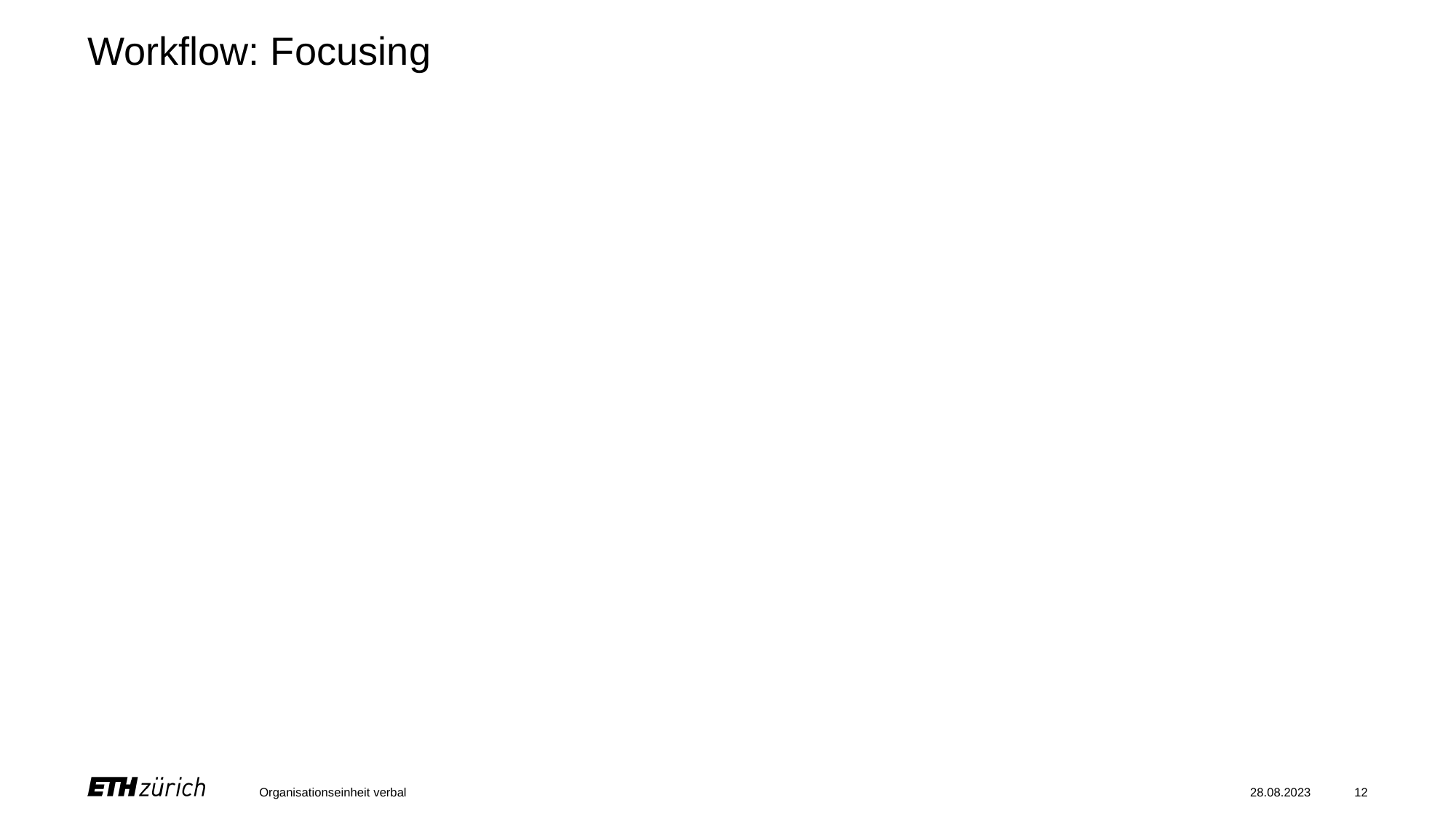

# Workflow: Focusing

Organisationseinheit verbal
28.08.2023
12